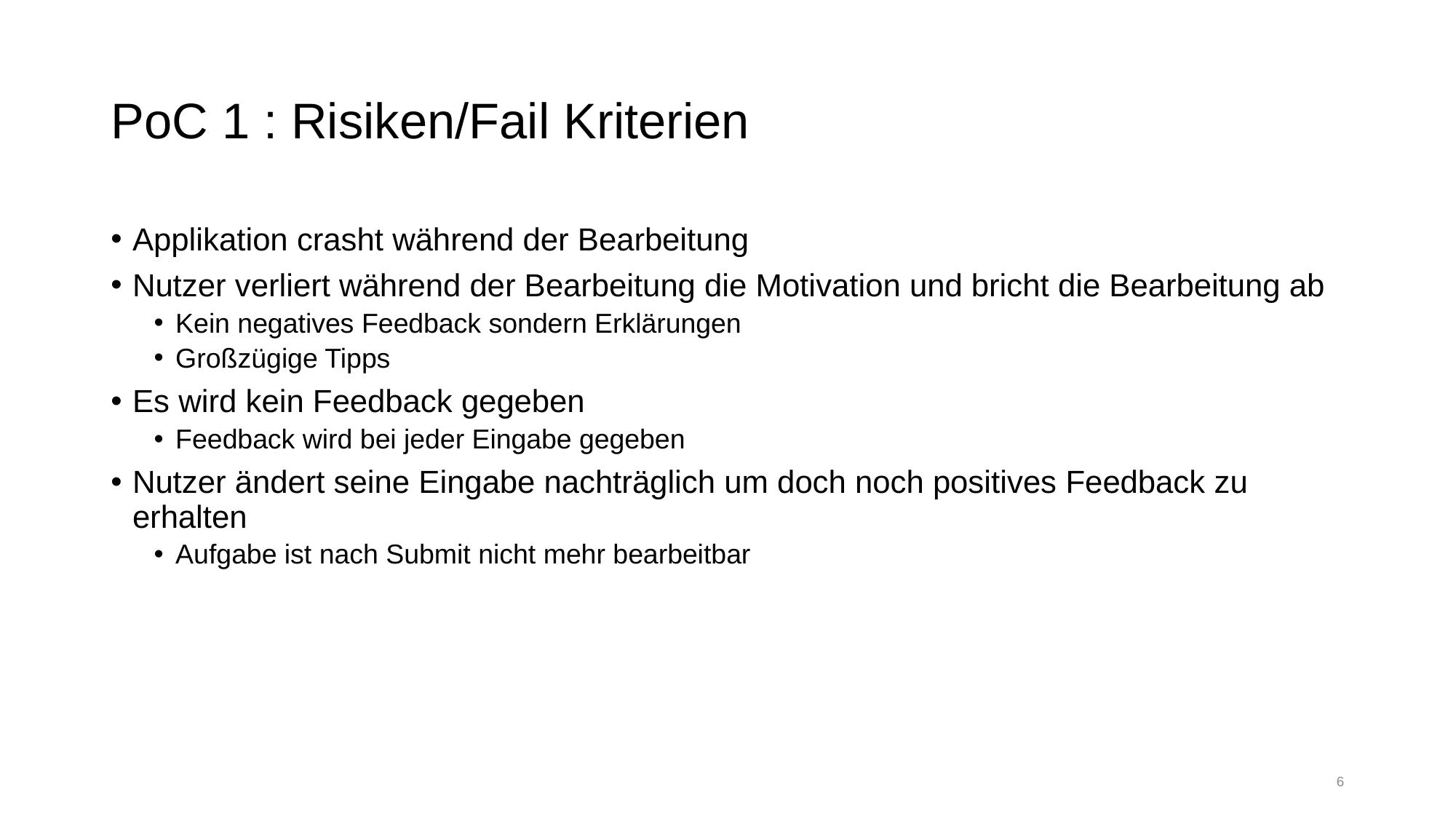

# PoC 1 : Risiken/Fail Kriterien
Applikation crasht während der Bearbeitung
Nutzer verliert während der Bearbeitung die Motivation und bricht die Bearbeitung ab
Kein negatives Feedback sondern Erklärungen
Großzügige Tipps
Es wird kein Feedback gegeben
Feedback wird bei jeder Eingabe gegeben
Nutzer ändert seine Eingabe nachträglich um doch noch positives Feedback zu erhalten
Aufgabe ist nach Submit nicht mehr bearbeitbar
6